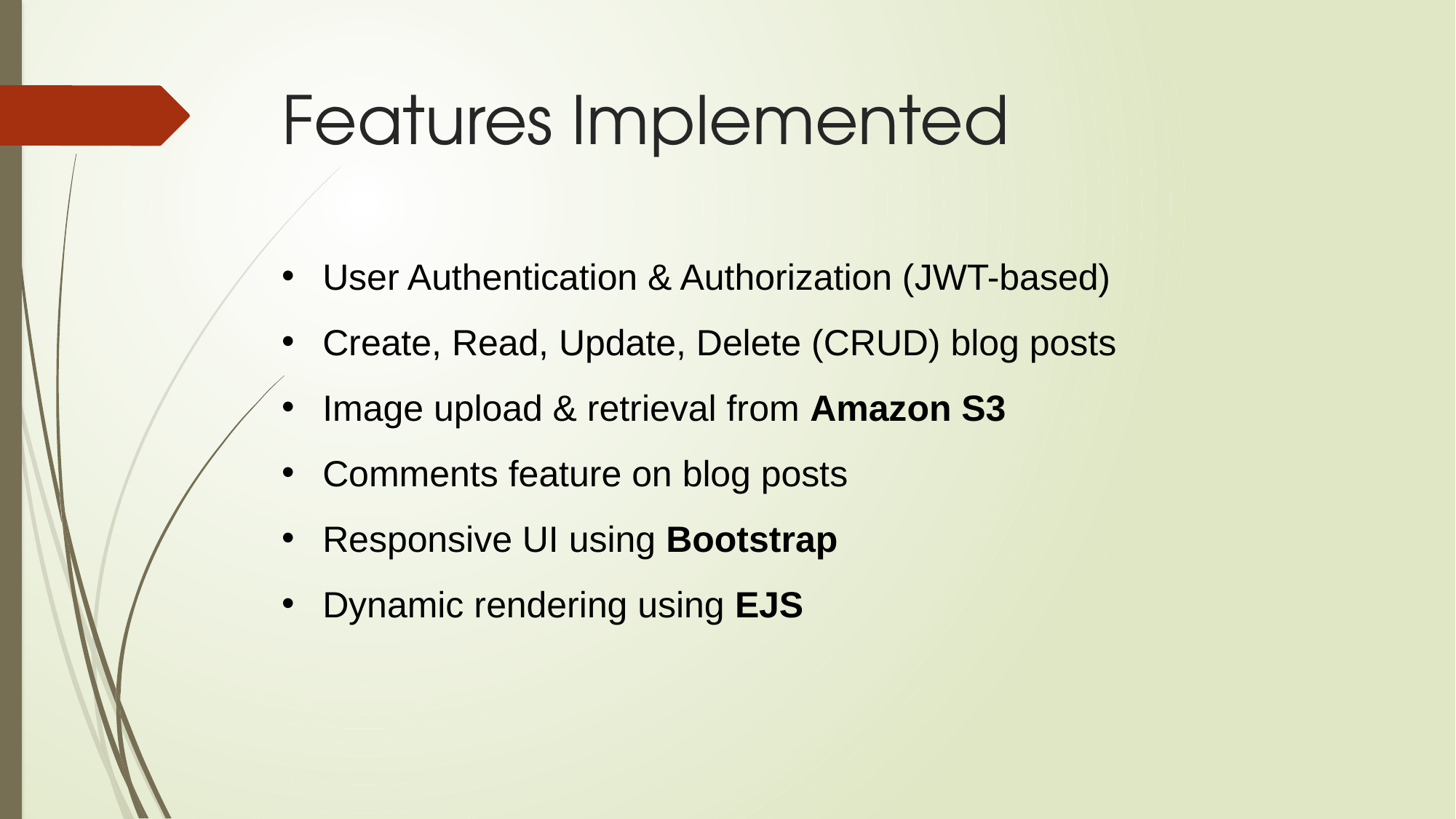

# Features Implemented
User Authentication & Authorization (JWT-based)
Create, Read, Update, Delete (CRUD) blog posts
Image upload & retrieval from Amazon S3
Comments feature on blog posts
Responsive UI using Bootstrap
Dynamic rendering using EJS